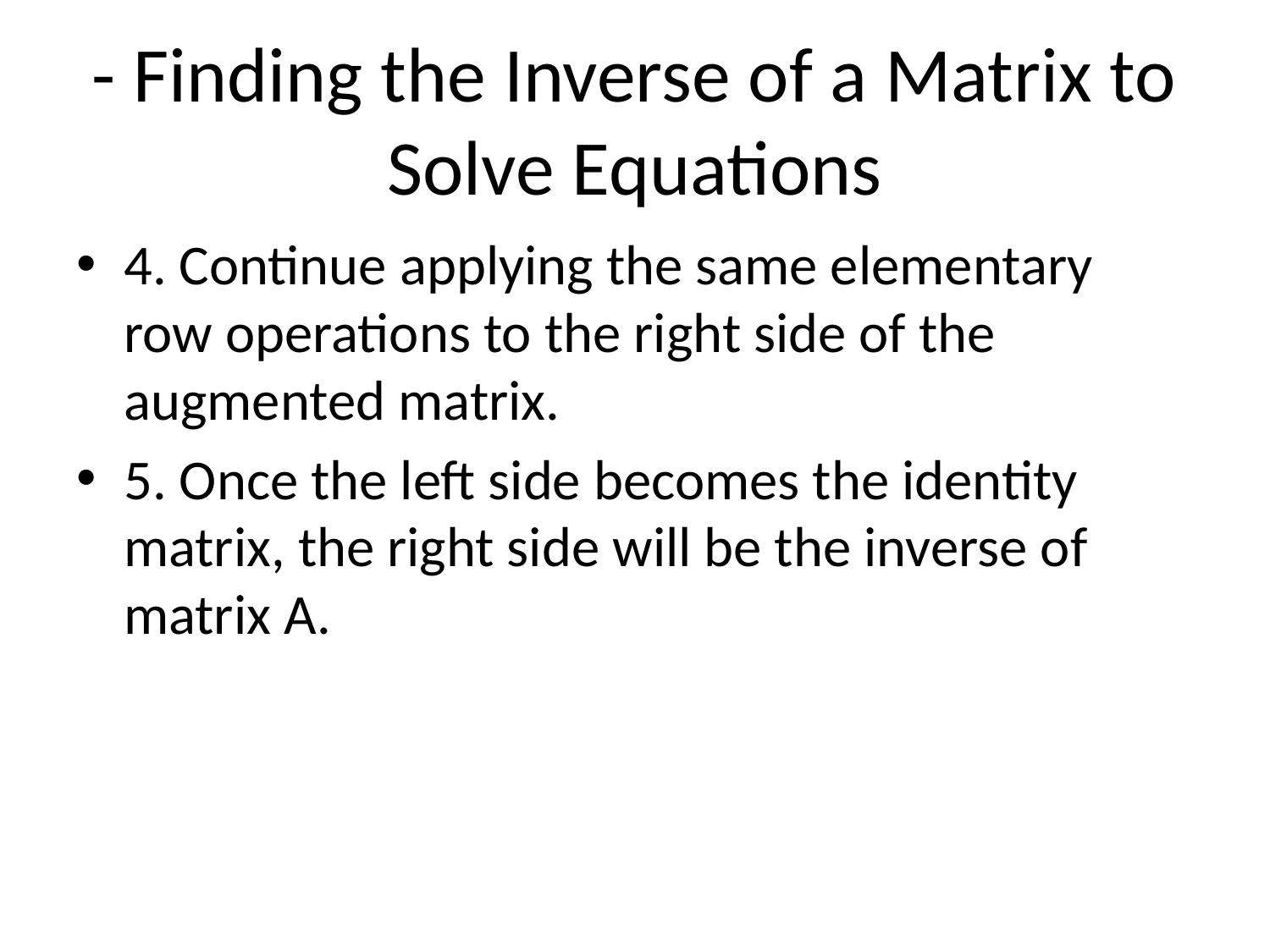

# - Finding the Inverse of a Matrix to Solve Equations
4. Continue applying the same elementary row operations to the right side of the augmented matrix.
5. Once the left side becomes the identity matrix, the right side will be the inverse of matrix A.